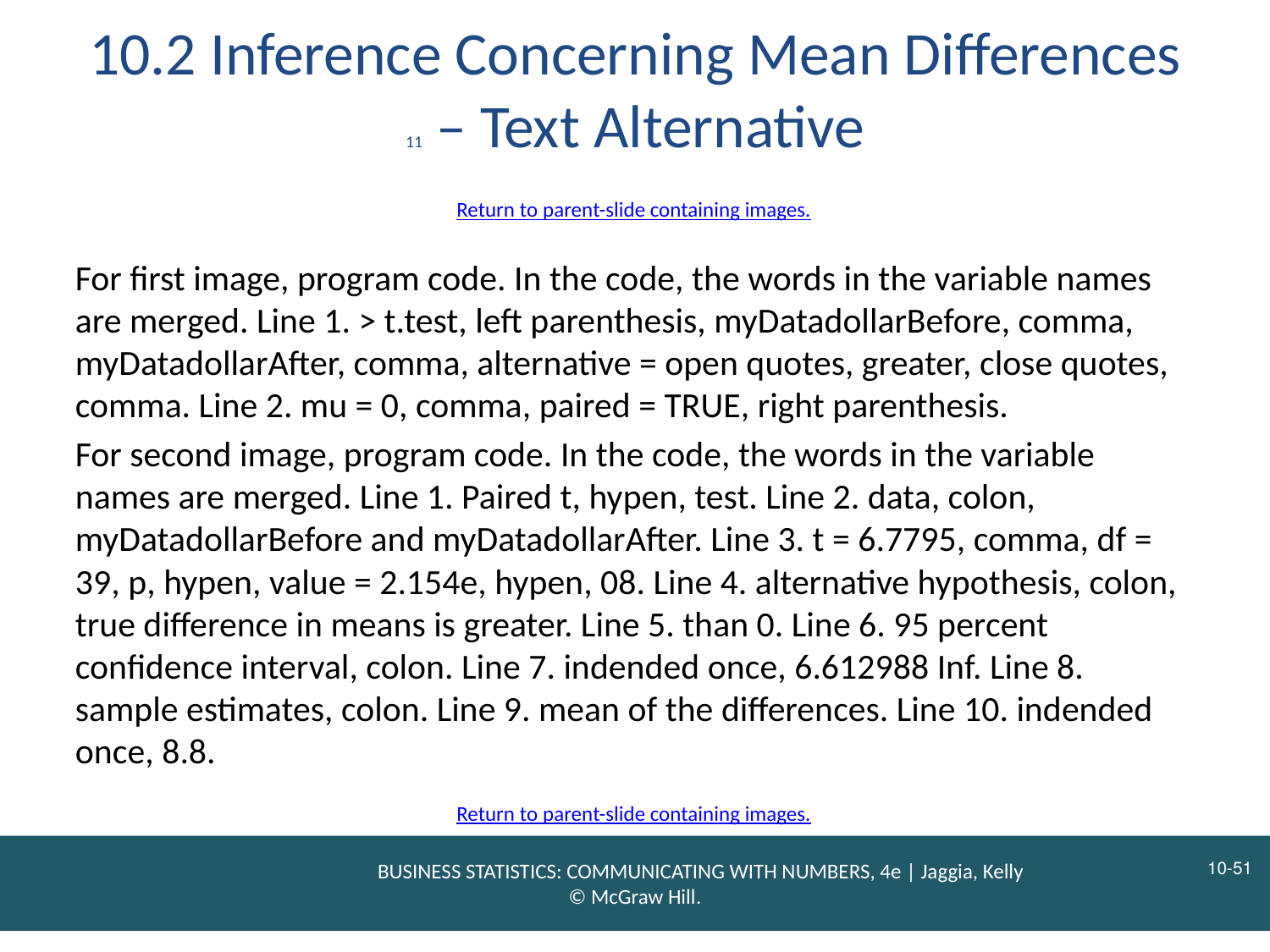

# 10.2 Inference Concerning Mean Differences 11 – Text Alternative
Return to parent-slide containing images.
For first image, program code. In the code, the words in the variable names are merged. Line 1. > t.test, left parenthesis, myDatadollarBefore, comma, myDatadollarAfter, comma, alternative = open quotes, greater, close quotes, comma. Line 2. mu = 0, comma, paired = TRUE, right parenthesis.
For second image, program code. In the code, the words in the variable names are merged. Line 1. Paired t, hypen, test. Line 2. data, colon, myDatadollarBefore and myDatadollarAfter. Line 3. t = 6.7795, comma, df = 39, p, hypen, value = 2.154e, hypen, 08. Line 4. alternative hypothesis, colon, true difference in means is greater. Line 5. than 0. Line 6. 95 percent confidence interval, colon. Line 7. indended once, 6.612988 Inf. Line 8. sample estimates, colon. Line 9. mean of the differences. Line 10. indended once, 8.8.
Return to parent-slide containing images.